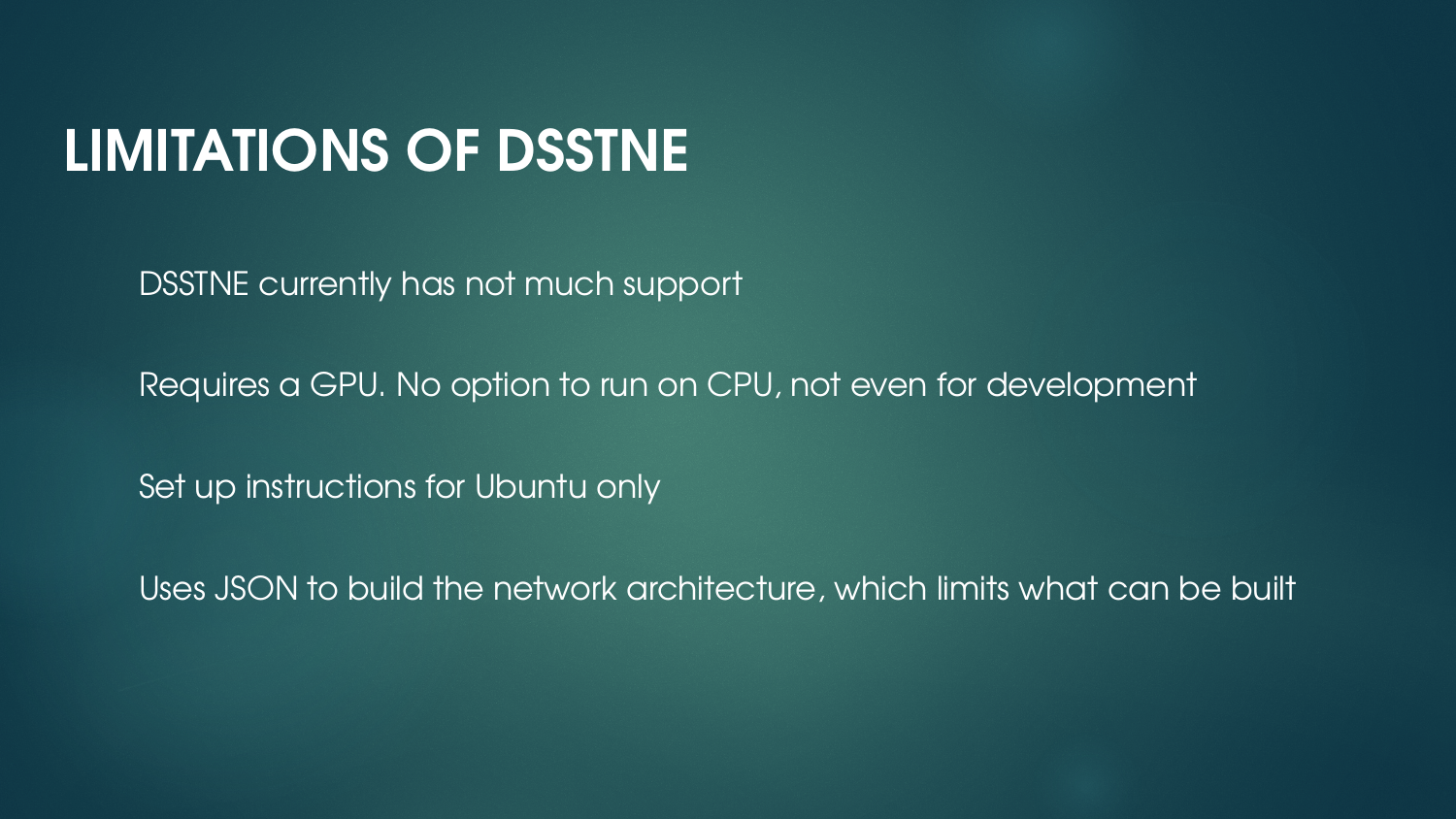

Limitations of DSSTNE
DSSTNE currently has not much support

Requires a GPU. No option to run on CPU, not even for development

Set up instructions for Ubuntu only

Uses JSON to build the network architecture, which limits what can be built